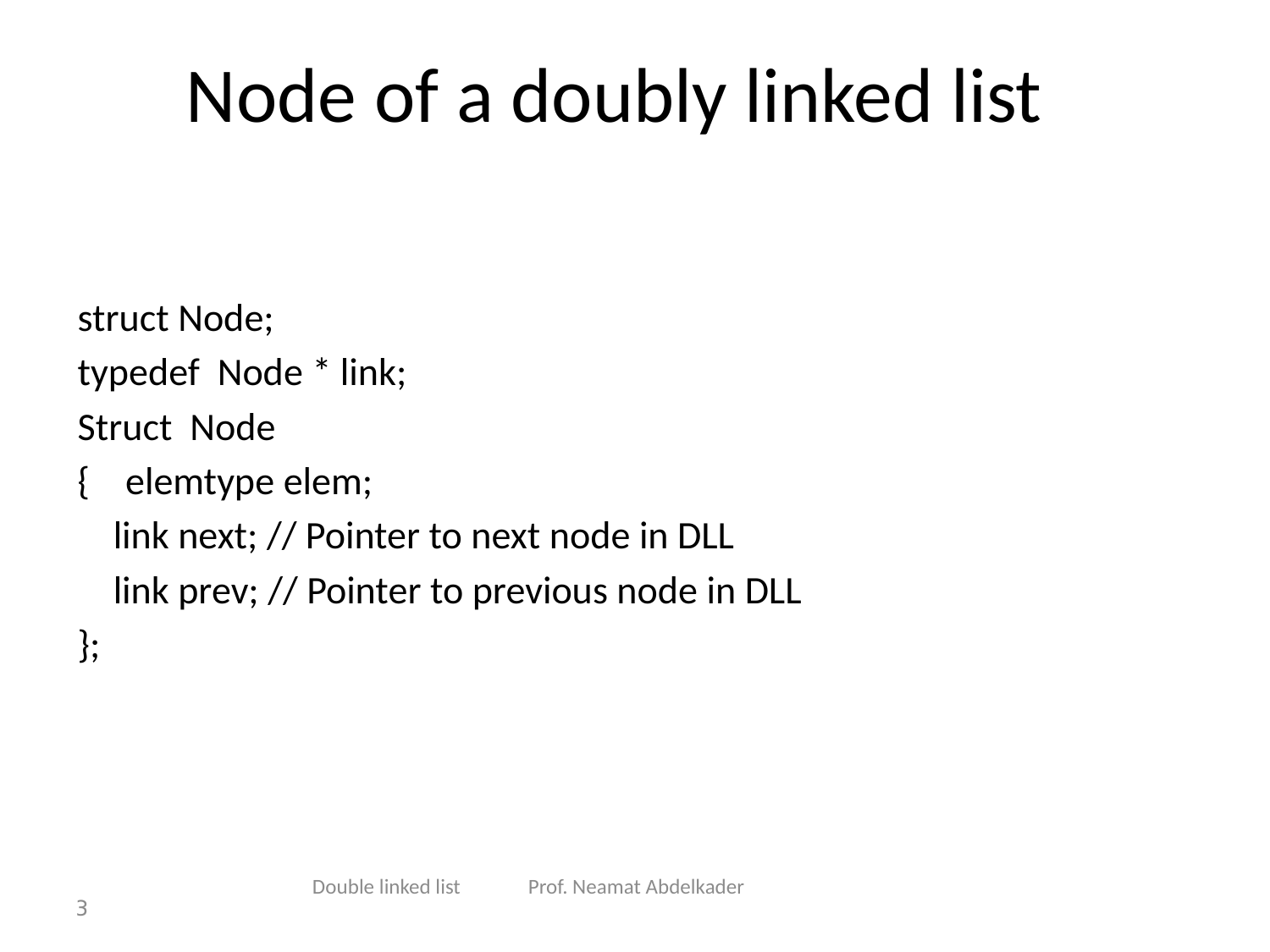

# Node of a doubly linked list
struct Node;
typedef  Node * link;
Struct  Node
{    elemtype elem;
    link next; // Pointer to next node in DLL
    link prev; // Pointer to previous node in DLL
};

Double linked list              Prof. Neamat Abdelkader
3